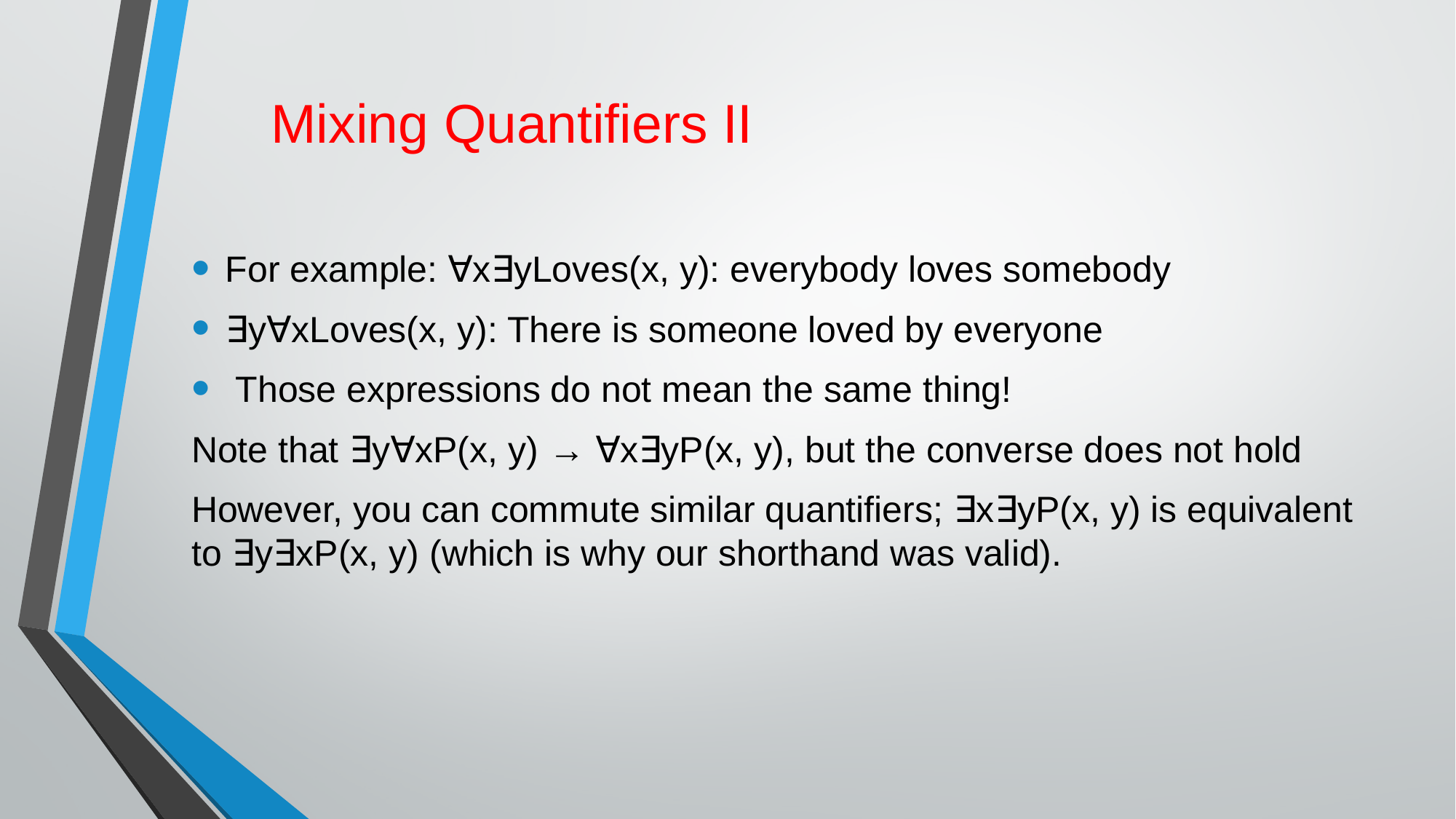

Mixing Quantifiers II
For example: ∀x∃yLoves(x, y): everybody loves somebody
∃y∀xLoves(x, y): There is someone loved by everyone
 Those expressions do not mean the same thing!
Note that ∃y∀xP(x, y) → ∀x∃yP(x, y), but the converse does not hold
However, you can commute similar quantifiers; ∃x∃yP(x, y) is equivalent to ∃y∃xP(x, y) (which is why our shorthand was valid).